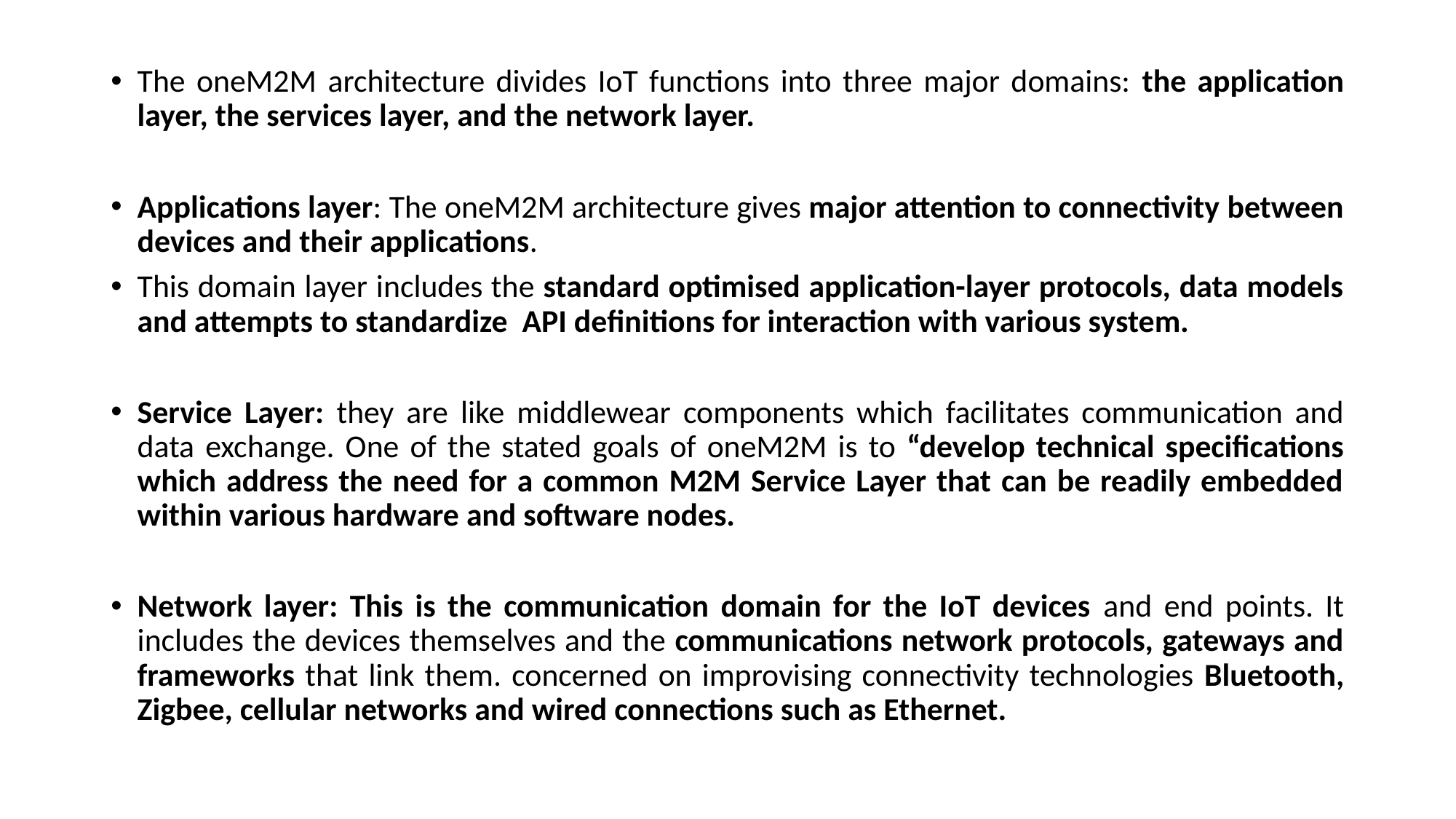

The oneM2M architecture divides IoT functions into three major domains: the application layer, the services layer, and the network layer.

Applications layer: The oneM2M architecture gives major attention to connectivity between devices and their applications.
This domain layer includes the standard optimised application-layer protocols, data models and attempts to standardize  API definitions for interaction with various system.

Service Layer: they are like middlewear components which facilitates communication and data exchange. One of the stated goals of oneM2M is to “develop technical specifications which address the need for a common M2M Service Layer that can be readily embedded within various hardware and software nodes.

Network layer: This is the communication domain for the IoT devices and end points. It includes the devices themselves and the communications network protocols, gateways and frameworks that link them. concerned on improvising connectivity technologies Bluetooth, Zigbee, cellular networks and wired connections such as Ethernet.